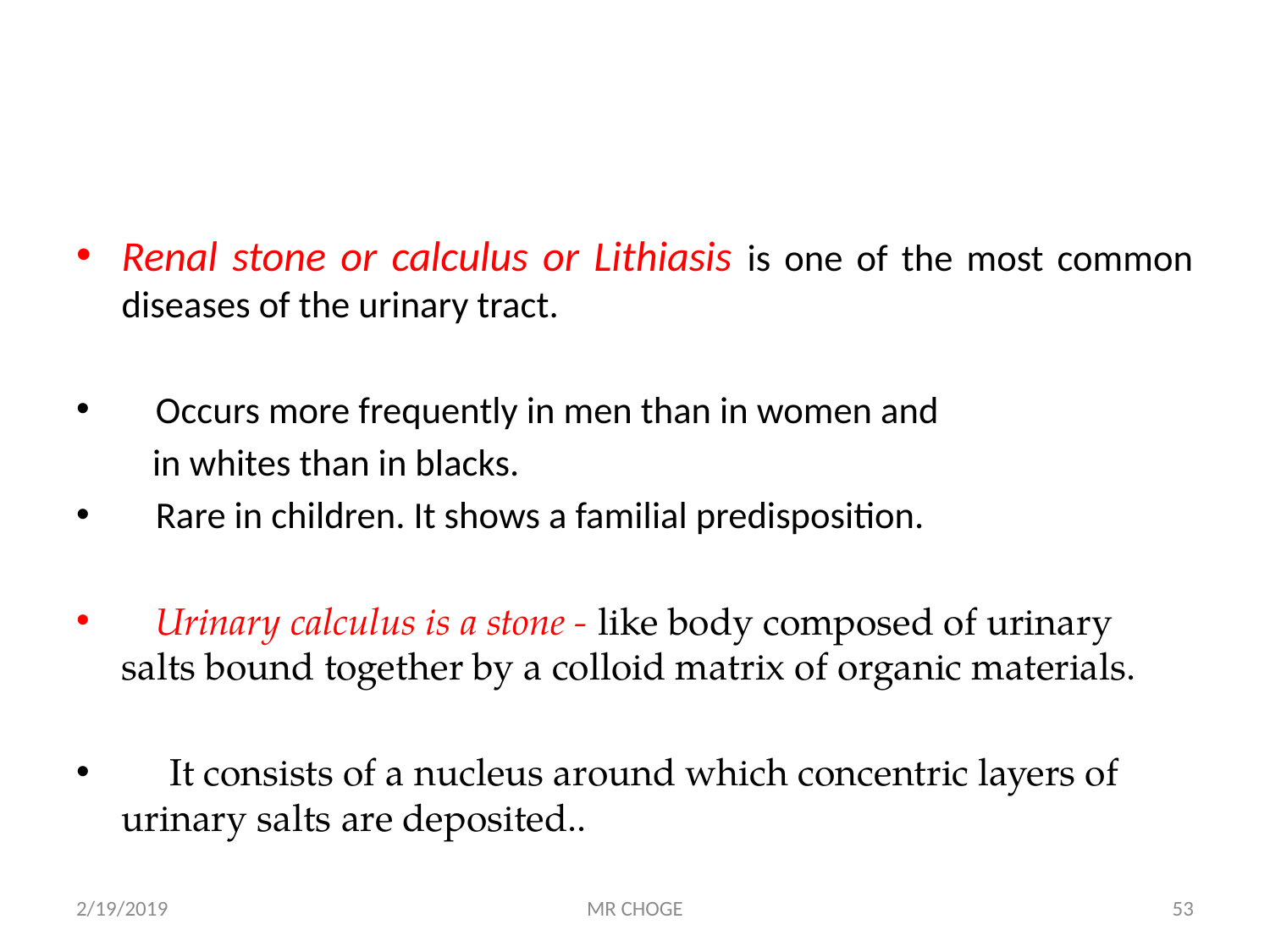

#
Renal stone or calculus or Lithiasis is one of the most common diseases of the urinary tract.

    Occurs more frequently in men than in women and
         in whites than in blacks.
    Rare in children. It shows a familial predisposition.

	Urinary calculus is a stone - like body composed of urinary salts bound together by a colloid matrix of organic materials.

     It consists of a nucleus around which concentric layers of urinary salts are deposited..

2/19/2019
MR CHOGE
53